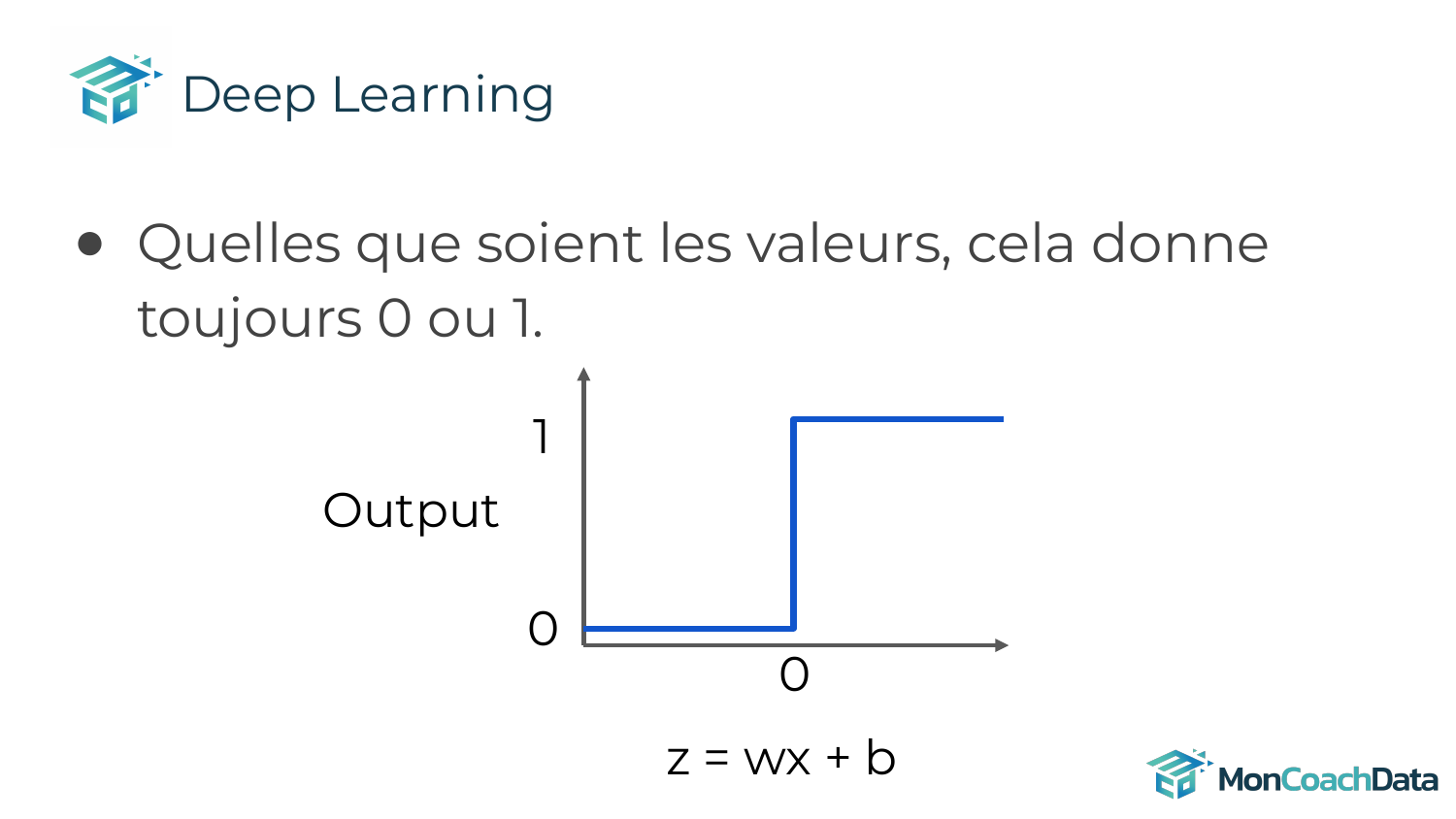

# Deep Learning

Quelles que soient les valeurs, cela donne toujours 0 ou 1.
1
Output
0
0
z = wx + b